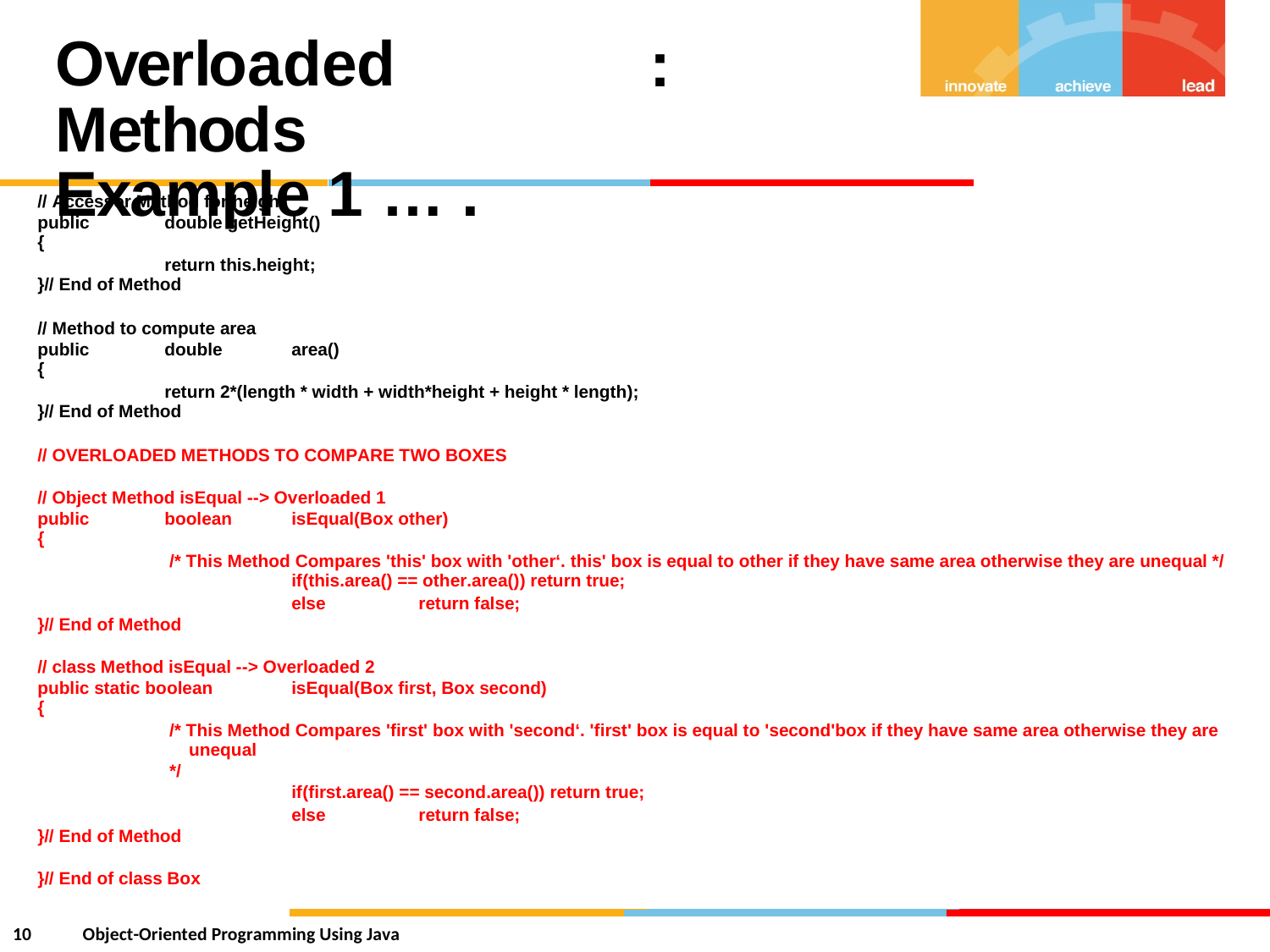

Overloaded Methods
Example 1 … .
:

// Accessor Method for height
public
{
double getHeight()
return this.height;
}// End of Method
// Method to compute area
public
{
double
area()
return 2*(length * width + width*height + height * length);
}// End of Method
// OVERLOADED METHODS TO COMPARE TWO BOXES
// Object Method isEqual --> Overloaded 1
public
{
boolean
isEqual(Box other)
/* This Method Compares 'this' box with 'other‘. this' box is equal to other if they have same area otherwise they are unequal */
if(this.area() == other.area()) return true;
else
return false;
}// End of Method
// class Method isEqual --> Overloaded 2
public static boolean
{
isEqual(Box first, Box second)
/* This Method Compares 'first' box with 'second‘. 'first' box is equal to 'second'box if they have same area otherwise they are
unequal
*/
if(first.area() == second.area()) return true;
else
return false;
}// End of Method
}// End of class Box

10
Object-Oriented Programming Using Java